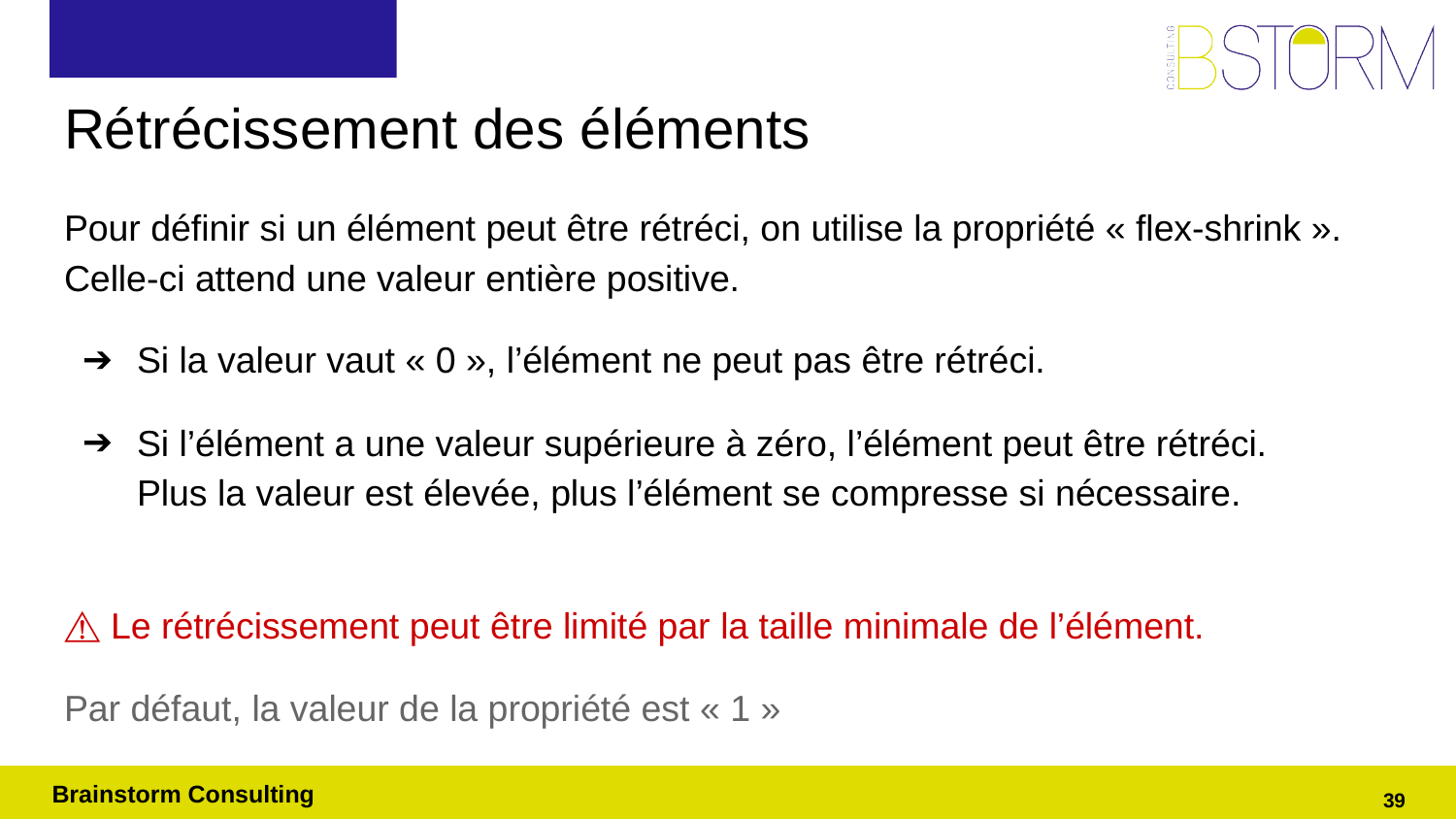

# Rétrécissement des éléments
Pour définir si un élément peut être rétréci, on utilise la propriété « flex-shrink ».
Celle-ci attend une valeur entière positive.
Si la valeur vaut « 0 », l’élément ne peut pas être rétréci.
Si l’élément a une valeur supérieure à zéro, l’élément peut être rétréci.
Plus la valeur est élevée, plus l’élément se compresse si nécessaire.
⚠ Le rétrécissement peut être limité par la taille minimale de l’élément.
Par défaut, la valeur de la propriété est « 1 »
39